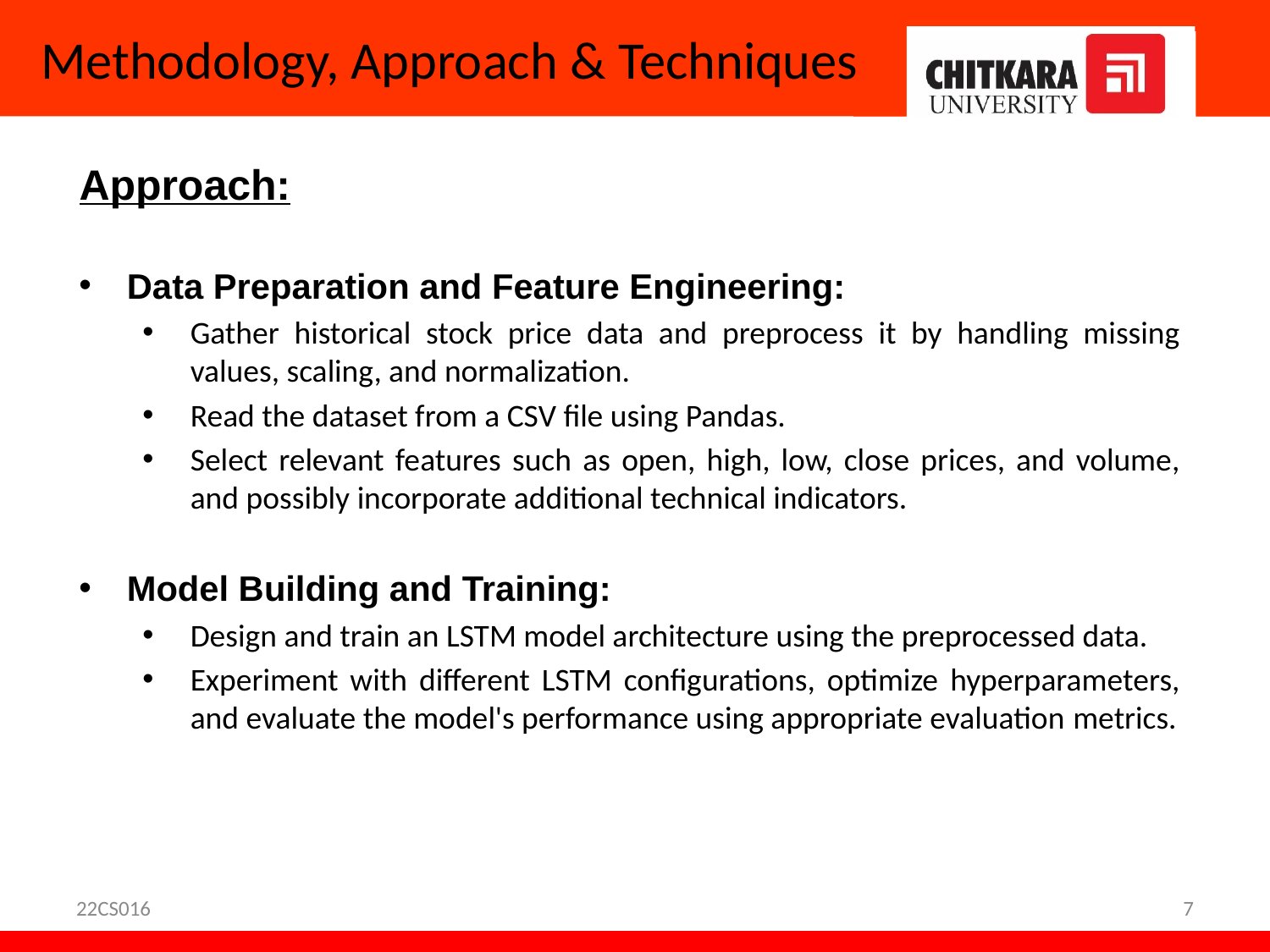

# Methodology, Approach & Techniques
Approach:

Data Preparation and Feature Engineering:
Gather historical stock price data and preprocess it by handling missing values, scaling, and normalization.
Read the dataset from a CSV file using Pandas.
Select relevant features such as open, high, low, close prices, and volume, and possibly incorporate additional technical indicators.

Model Building and Training:
Design and train an LSTM model architecture using the preprocessed data.
Experiment with different LSTM configurations, optimize hyperparameters, and evaluate the model's performance using appropriate evaluation metrics.

22CS016
7